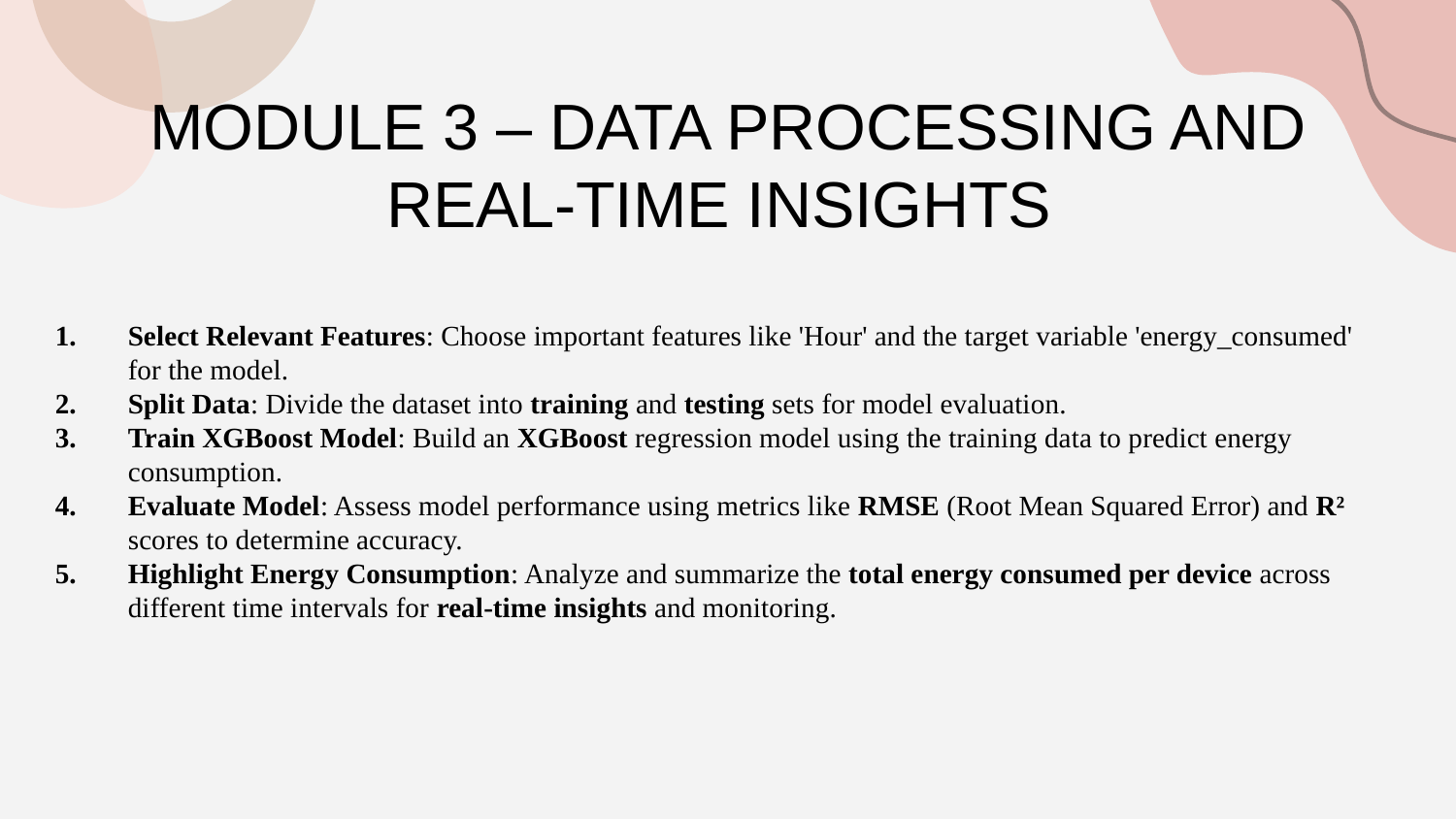

# MODULE 3 – DATA PROCESSING AND REAL-TIME INSIGHTS
Select Relevant Features: Choose important features like 'Hour' and the target variable 'energy_consumed' for the model.
Split Data: Divide the dataset into training and testing sets for model evaluation.
Train XGBoost Model: Build an XGBoost regression model using the training data to predict energy consumption.
Evaluate Model: Assess model performance using metrics like RMSE (Root Mean Squared Error) and R² scores to determine accuracy.
Highlight Energy Consumption: Analyze and summarize the total energy consumed per device across different time intervals for real-time insights and monitoring.